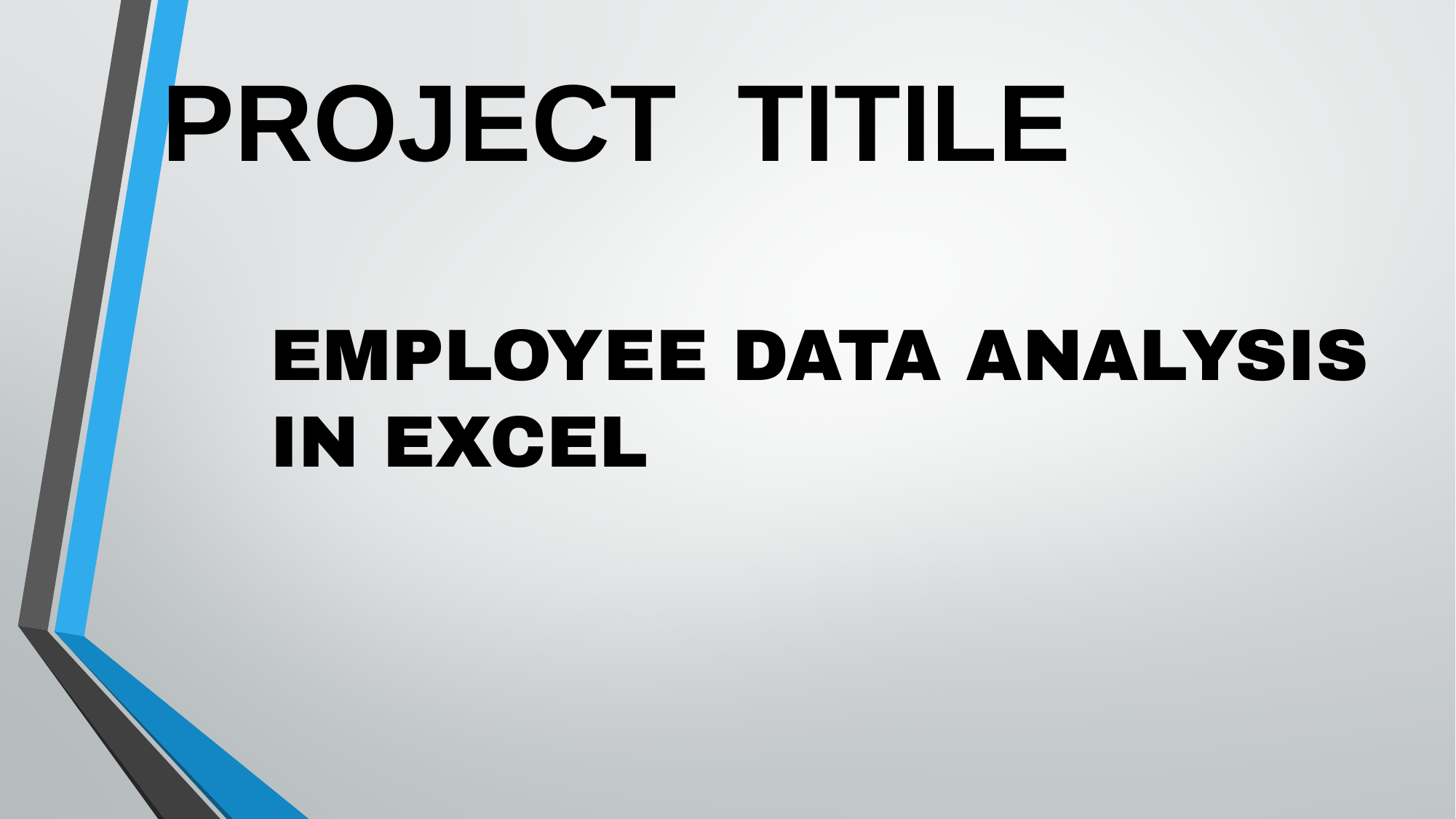

# PROJECT  TITILE
EMPLOYEE DATA ANALYSIS IN EXCEL